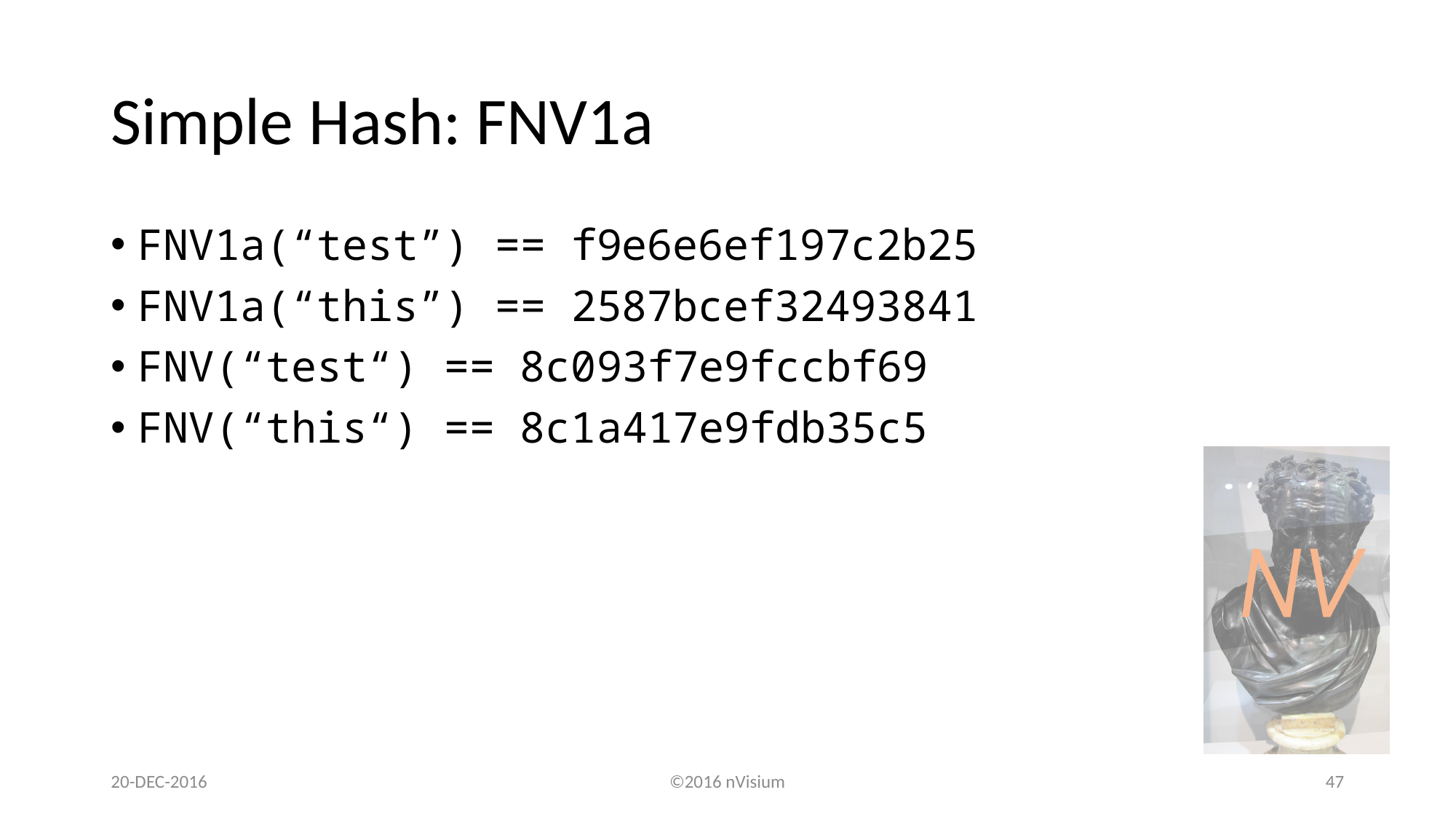

# Simple Hash: FNV1a
FNV1a(“test”) == f9e6e6ef197c2b25
FNV1a(“this”) == 2587bcef32493841
FNV(“test“) == 8c093f7e9fccbf69
FNV(“this“) == 8c1a417e9fdb35c5

20-DEC-2016
©2016 nVisium
47